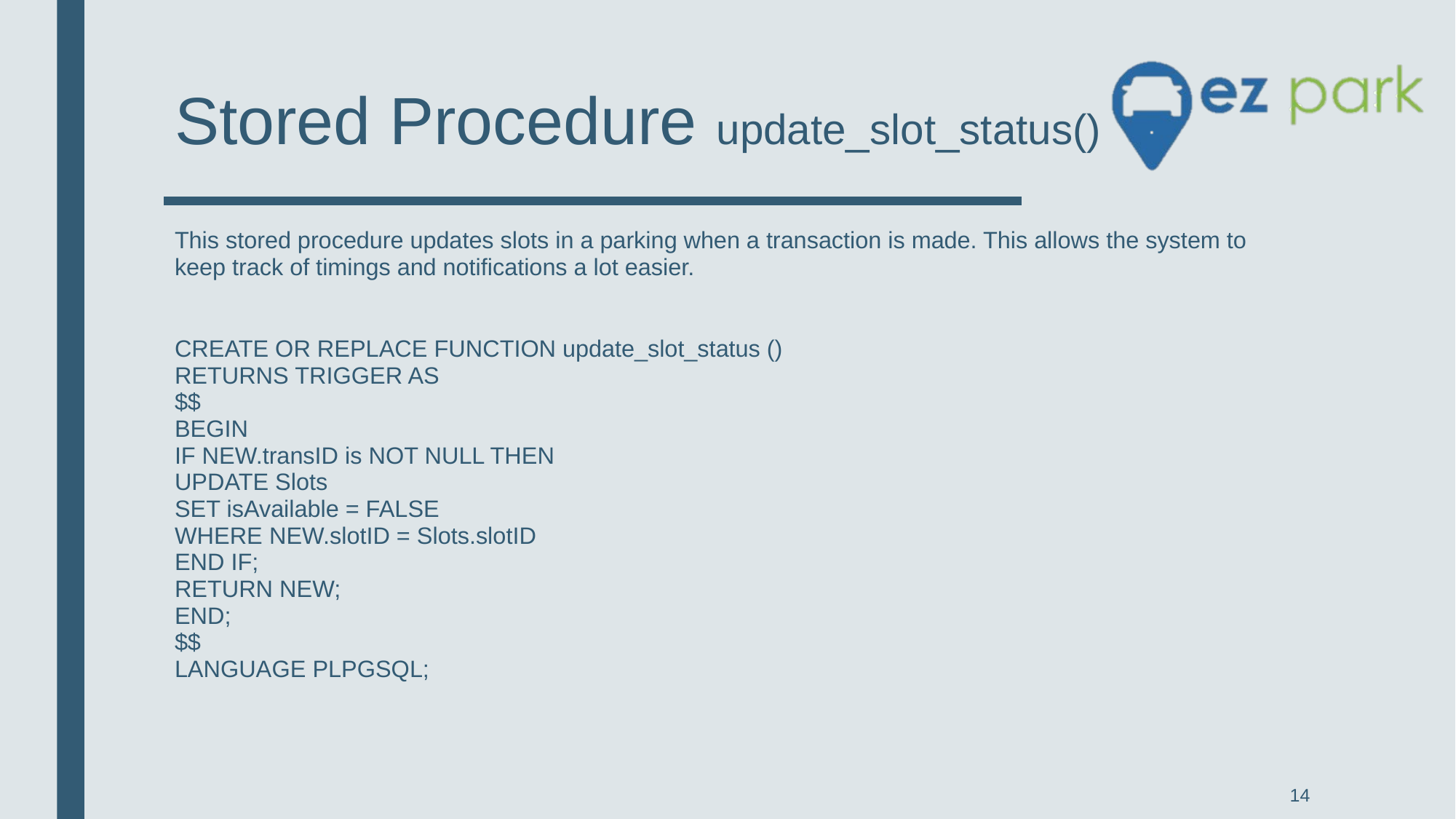

# Stored Procedure update_slot_status()
This stored procedure updates slots in a parking when a transaction is made. This allows the system to keep track of timings and notifications a lot easier.

CREATE OR REPLACE FUNCTION update_slot_status ()
RETURNS TRIGGER AS
$$
BEGIN
IF NEW.transID is NOT NULL THEN
UPDATE Slots
SET isAvailable = FALSE
WHERE NEW.slotID = Slots.slotID
END IF;
RETURN NEW;
END;
$$
LANGUAGE PLPGSQL;

14